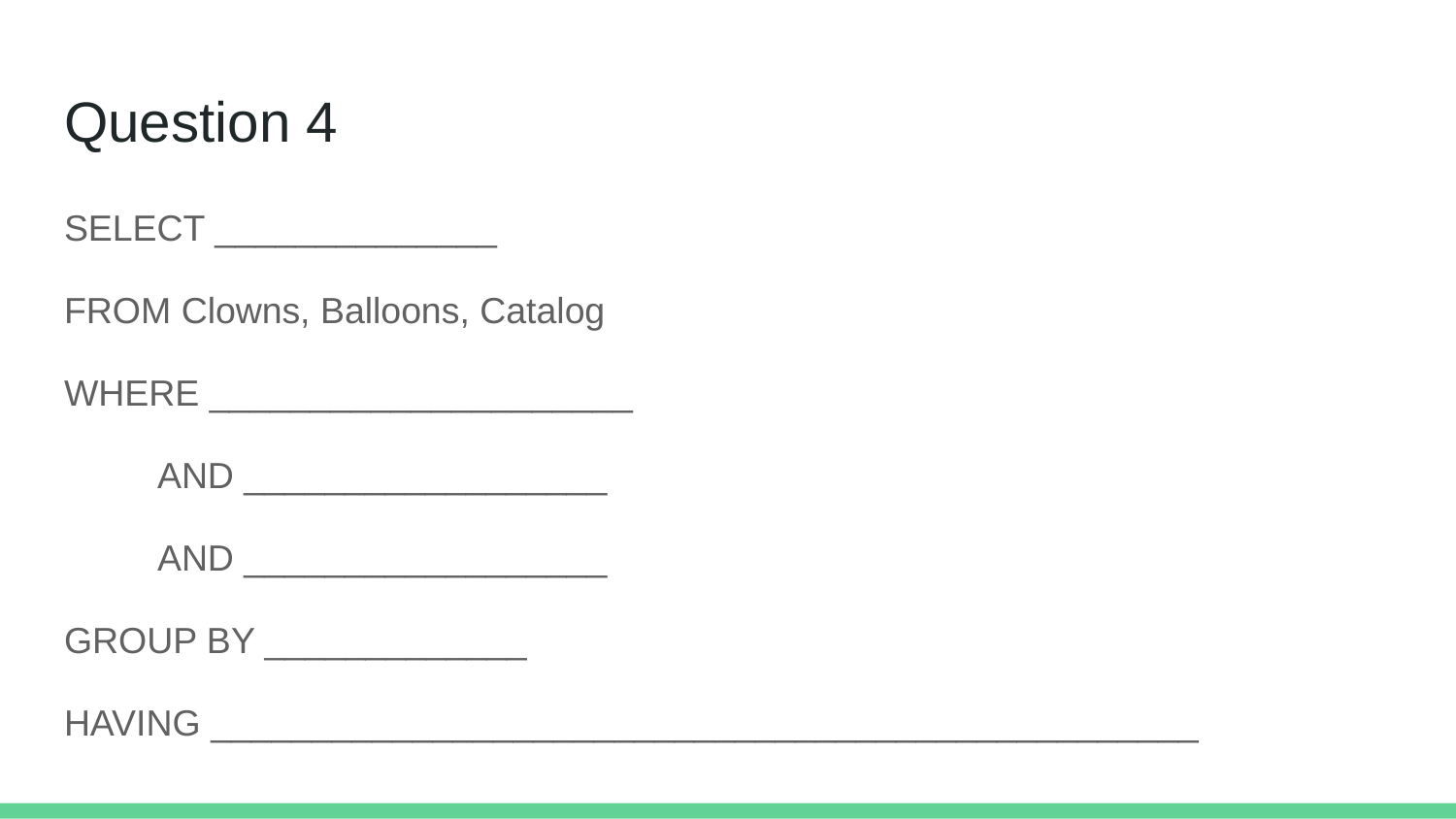

# Question 4
SELECT ______________
FROM Clowns, Balloons, Catalog
WHERE _____________________
  AND __________________
  AND __________________
GROUP BY _____________
HAVING _________________________________________________